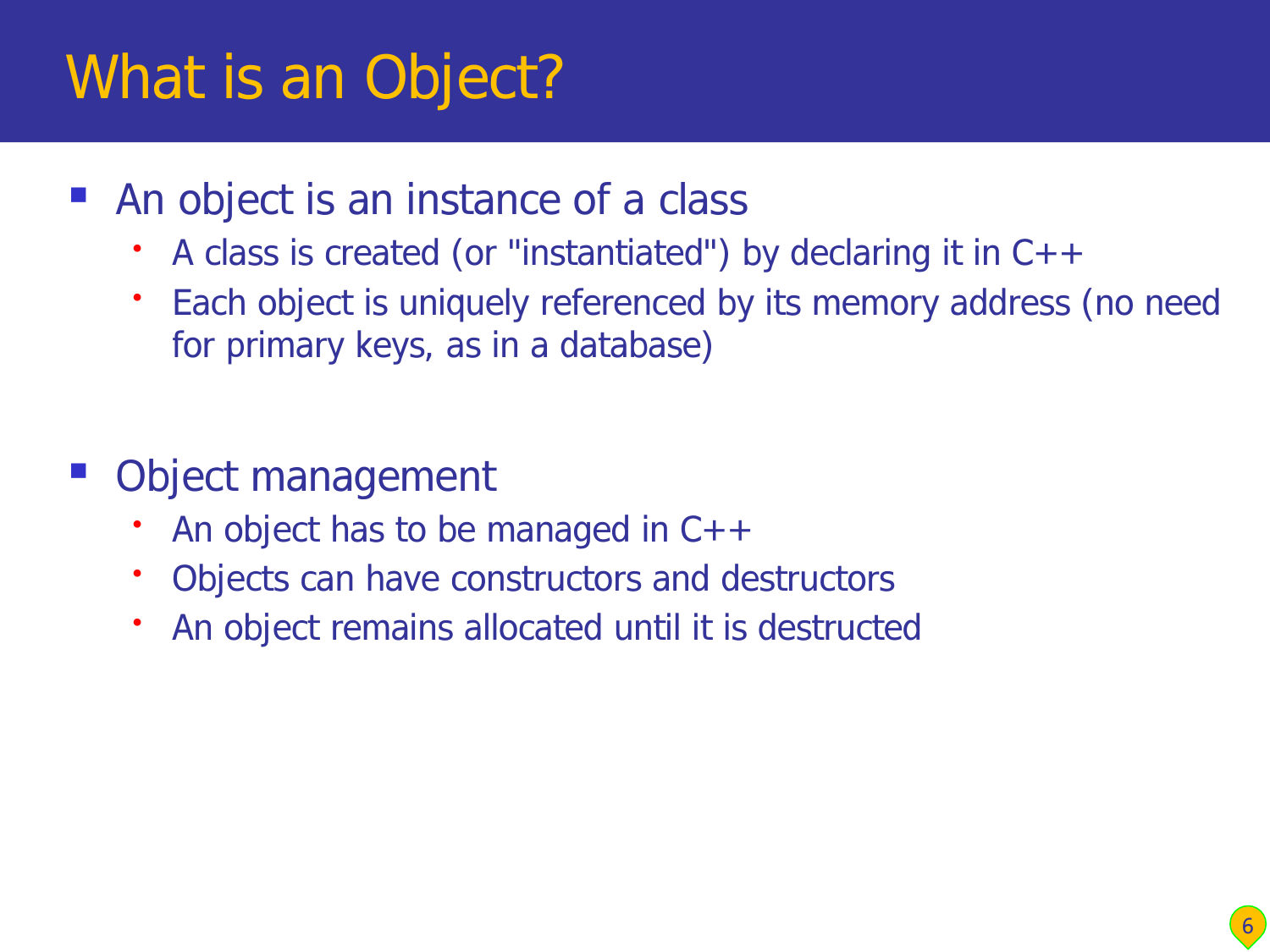

# What is an Object?
An object is an instance of a class
A class is created (or "instantiated") by declaring it in C++
Each object is uniquely referenced by its memory address (no need for primary keys, as in a database)

Object management
An object has to be managed in C++
Objects can have constructors and destructors
An object remains allocated until it is destructed
6